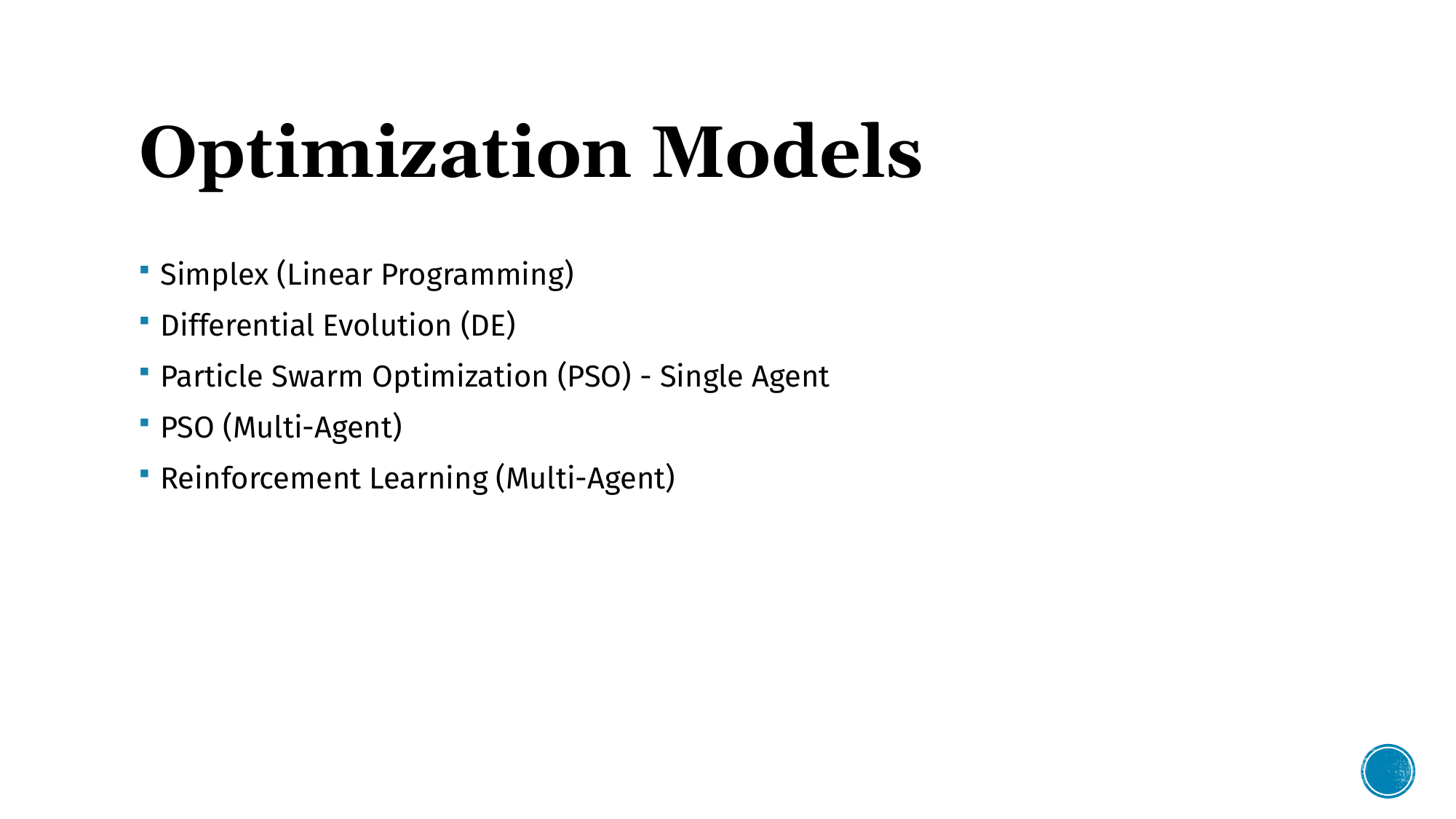

# Optimization Models
Simplex (Linear Programming)
Differential Evolution (DE)
Particle Swarm Optimization (PSO) - Single Agent
PSO (Multi-Agent)
Reinforcement Learning (Multi-Agent)